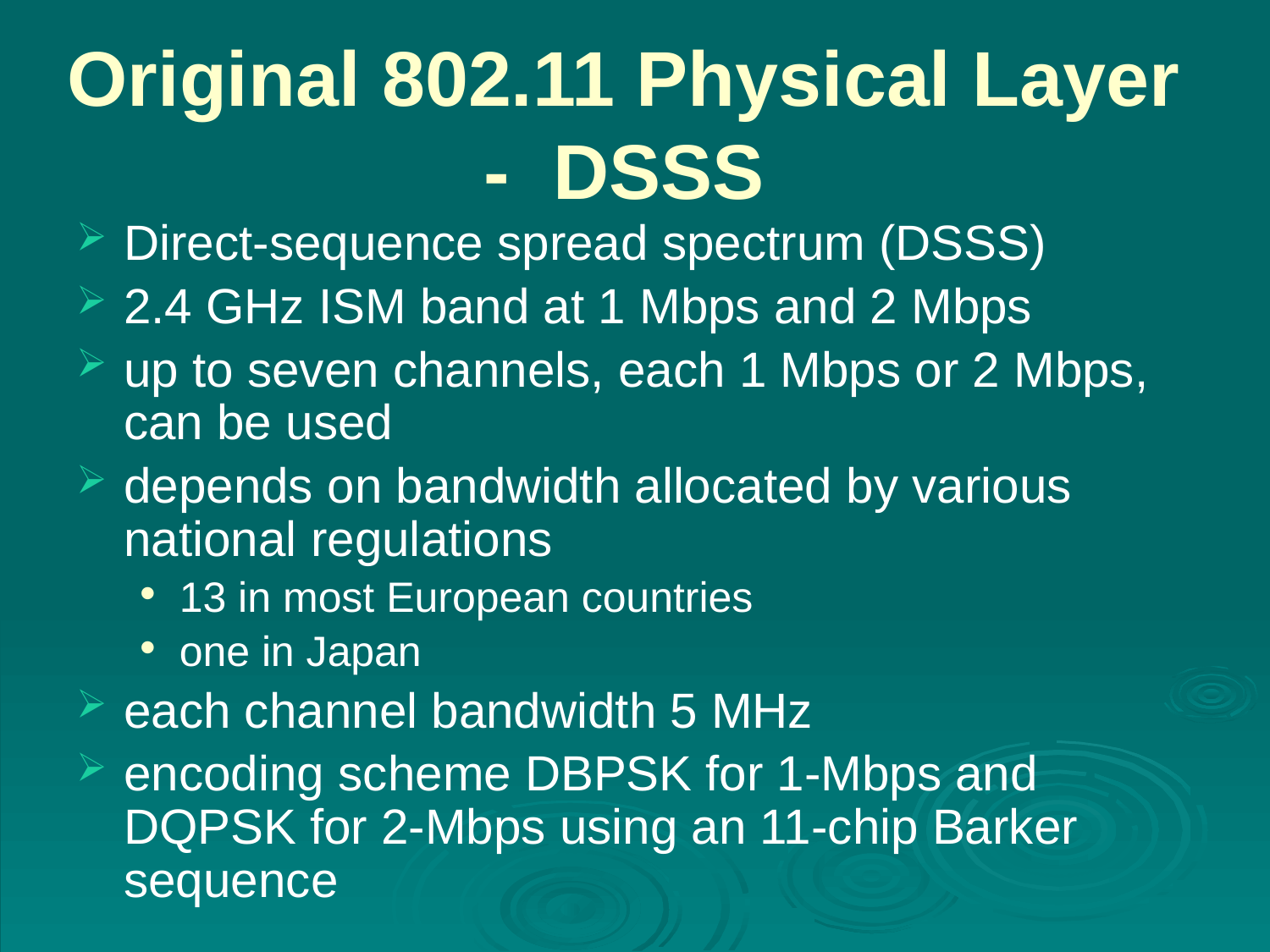

# Original 802.11 Physical Layer -  DSSS
Direct-sequence spread spectrum (DSSS)
2.4 GHz ISM band at 1 Mbps and 2 Mbps
up to seven channels, each 1 Mbps or 2 Mbps, can be used
depends on bandwidth allocated by various national regulations
13 in most European countries
one in Japan
each channel bandwidth 5 MHz
encoding scheme DBPSK for 1-Mbps and DQPSK for 2-Mbps using an 11-chip Barker sequence